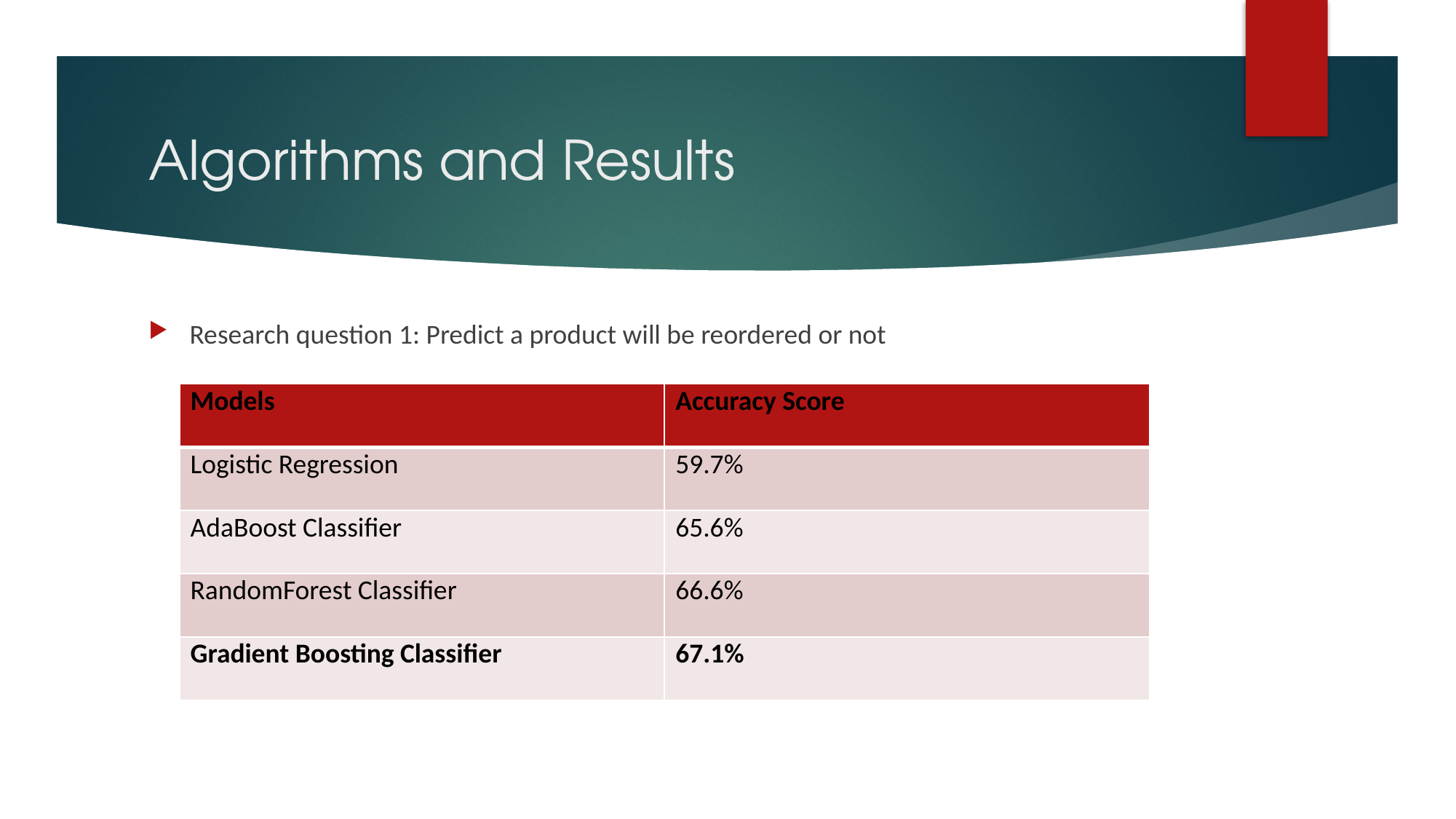

# Algorithms and Results
Research question 1: Predict a product will be reordered or not
| Models | Accuracy Score |
| --- | --- |
| Logistic Regression | 59.7% |
| AdaBoost Classifier | 65.6% |
| RandomForest Classifier | 66.6% |
| Gradient Boosting Classifier | 67.1% |